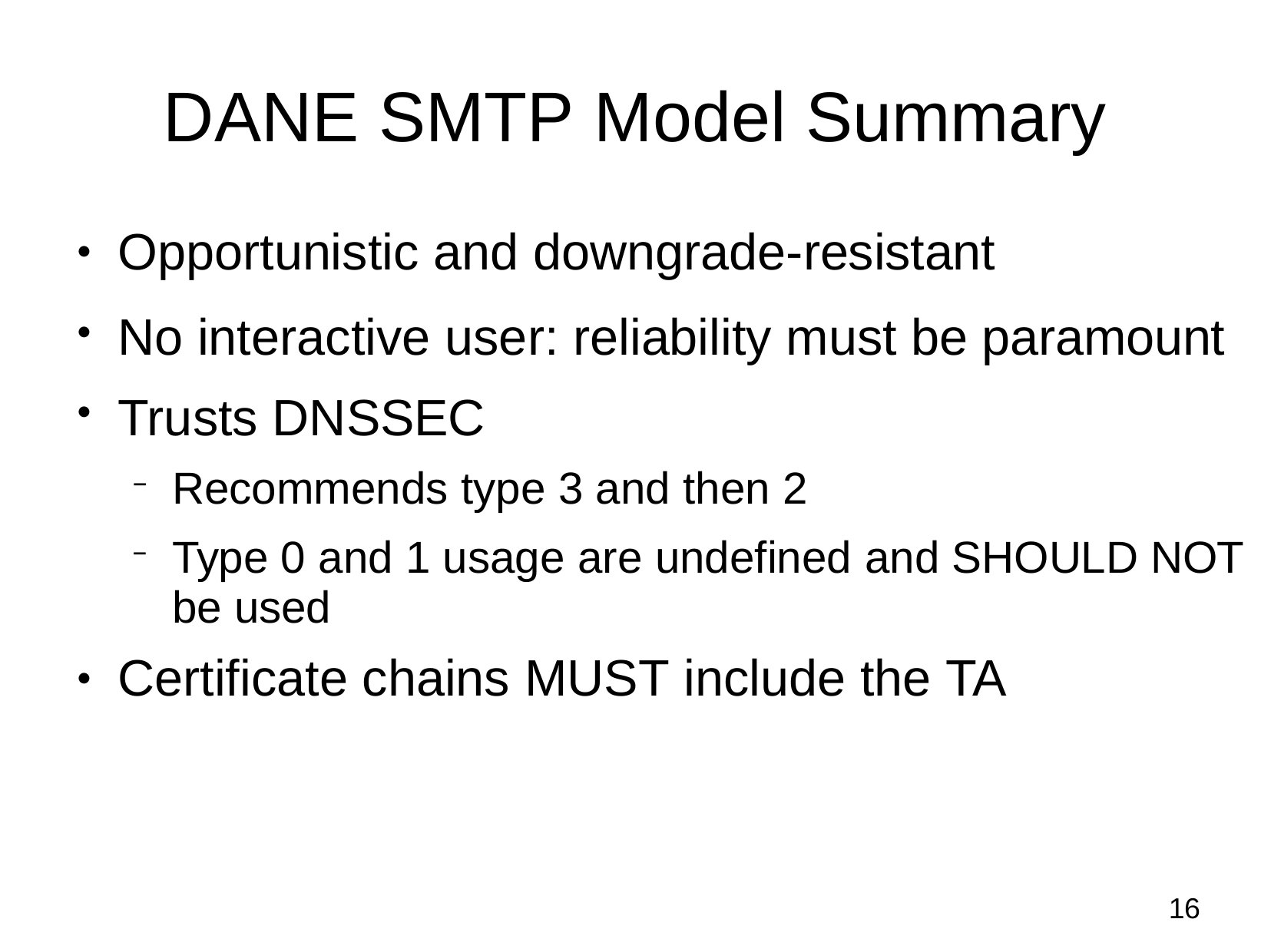

# DANE SMTP Model Summary
Opportunistic and downgrade-resistant
No interactive user: reliability must be paramount Trusts DNSSEC
Recommends type 3 and then 2
Type 0 and 1 usage are undefined and SHOULD NOT be used
Certificate chains MUST include the TA
●
●
●
●
16